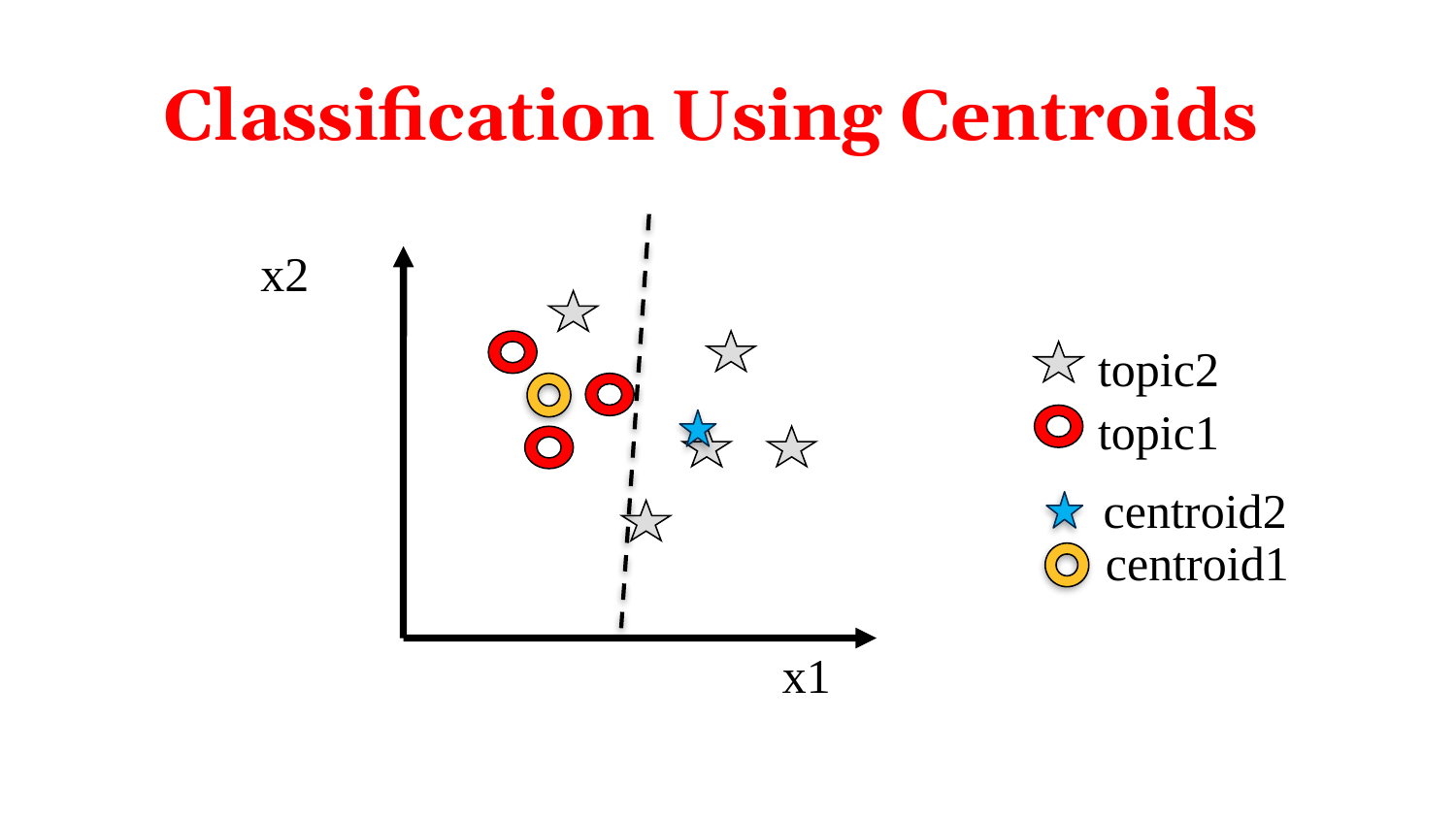

# Classification Using Centroids
x2

topic2

topic1

x1

centroid2

centroid1

30